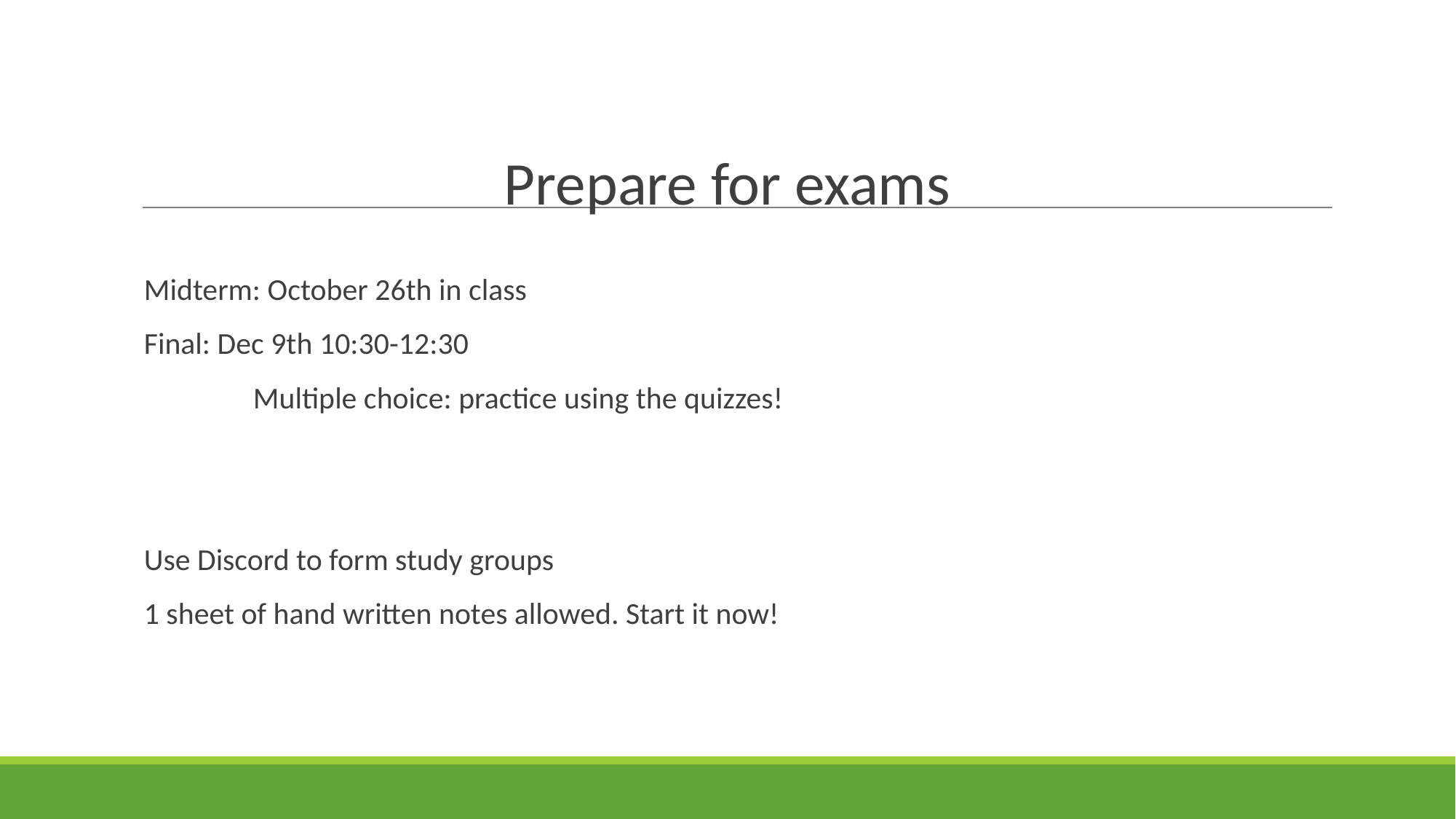

# Prepare for exams
Midterm: October 26th in class
Final: Dec 9th 10:30-12:30
	Multiple choice: practice using the quizzes!

Use Discord to form study groups
1 sheet of hand written notes allowed. Start it now!